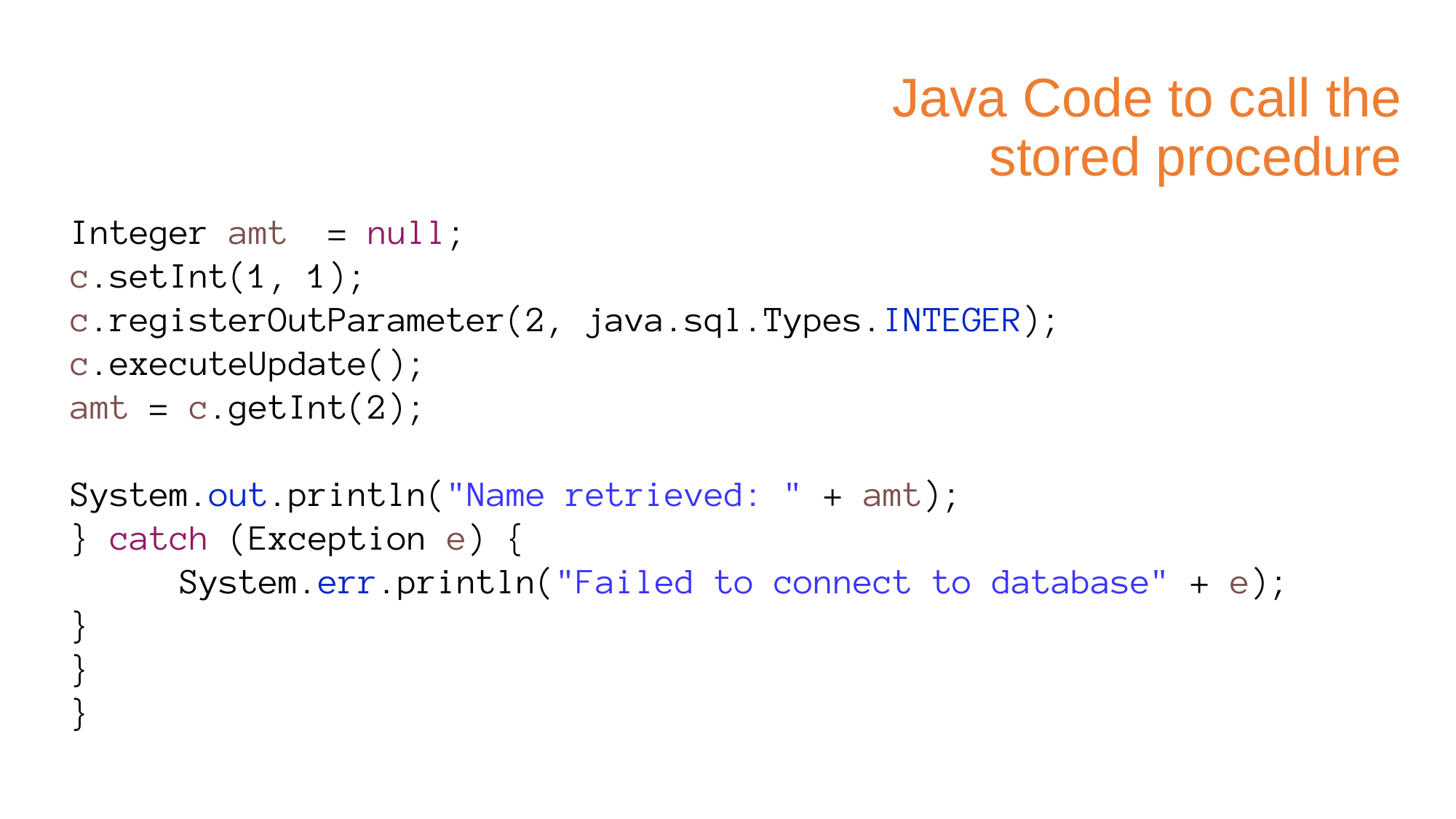

# Java Code to call the stored procedure
Integer amt  = null;
c.setInt(1, 1);
c.registerOutParameter(2, java.sql.Types.INTEGER);
c.executeUpdate();
amt = c.getInt(2);

System.out.println("Name retrieved: " + amt);
} catch (Exception e) {
	System.err.println("Failed to connect to database" + e);
}
}
}